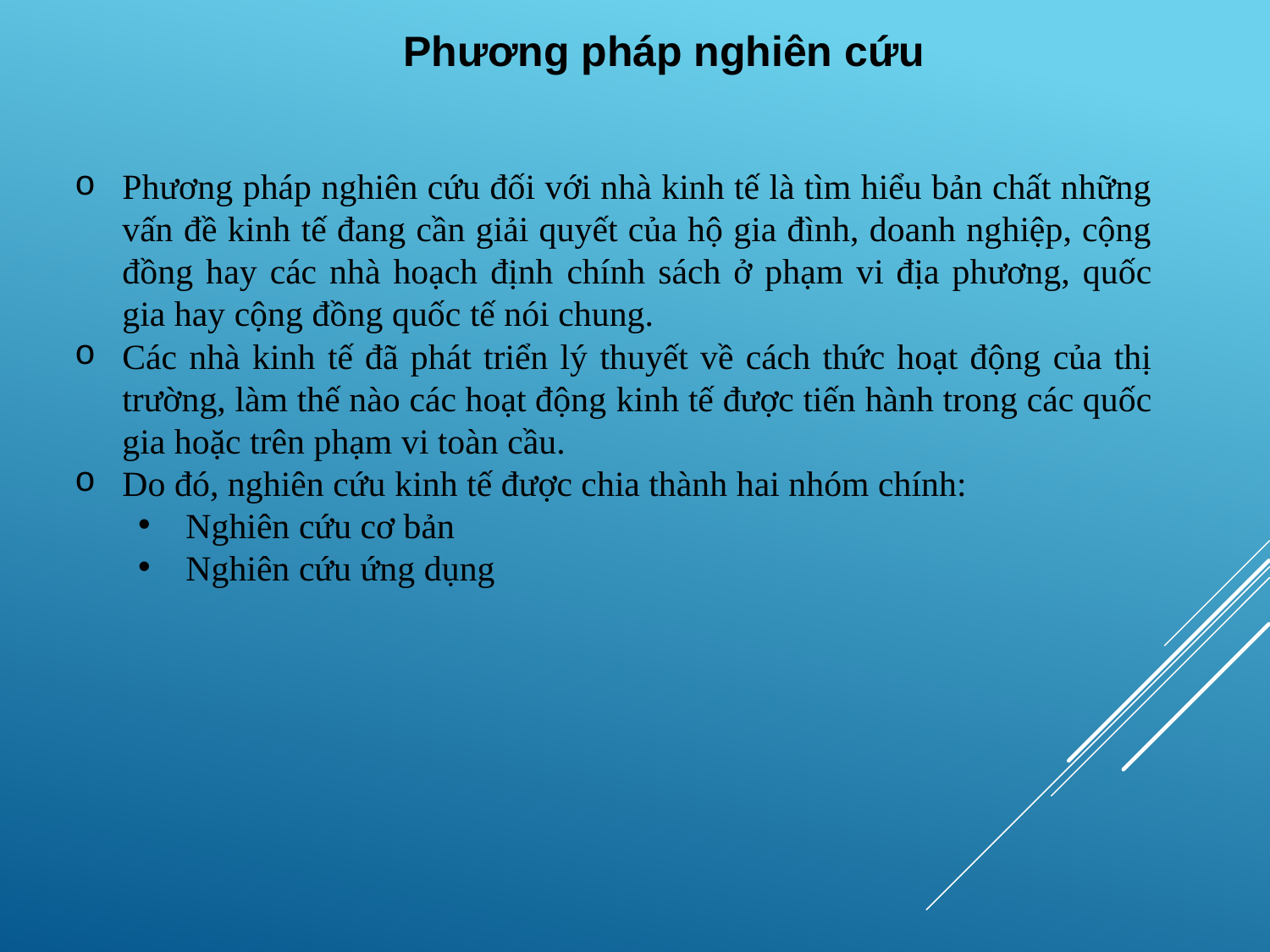

Phương pháp nghiên cứu
Phương pháp nghiên cứu đối với nhà kinh tế là tìm hiểu bản chất những vấn đề kinh tế đang cần giải quyết của hộ gia đình, doanh nghiệp, cộng đồng hay các nhà hoạch định chính sách ở phạm vi địa phương, quốc gia hay cộng đồng quốc tế nói chung.
Các nhà kinh tế đã phát triển lý thuyết về cách thức hoạt động của thị trường, làm thế nào các hoạt động kinh tế được tiến hành trong các quốc gia hoặc trên phạm vi toàn cầu.
Do đó, nghiên cứu kinh tế được chia thành hai nhóm chính:
Nghiên cứu cơ bản
Nghiên cứu ứng dụng